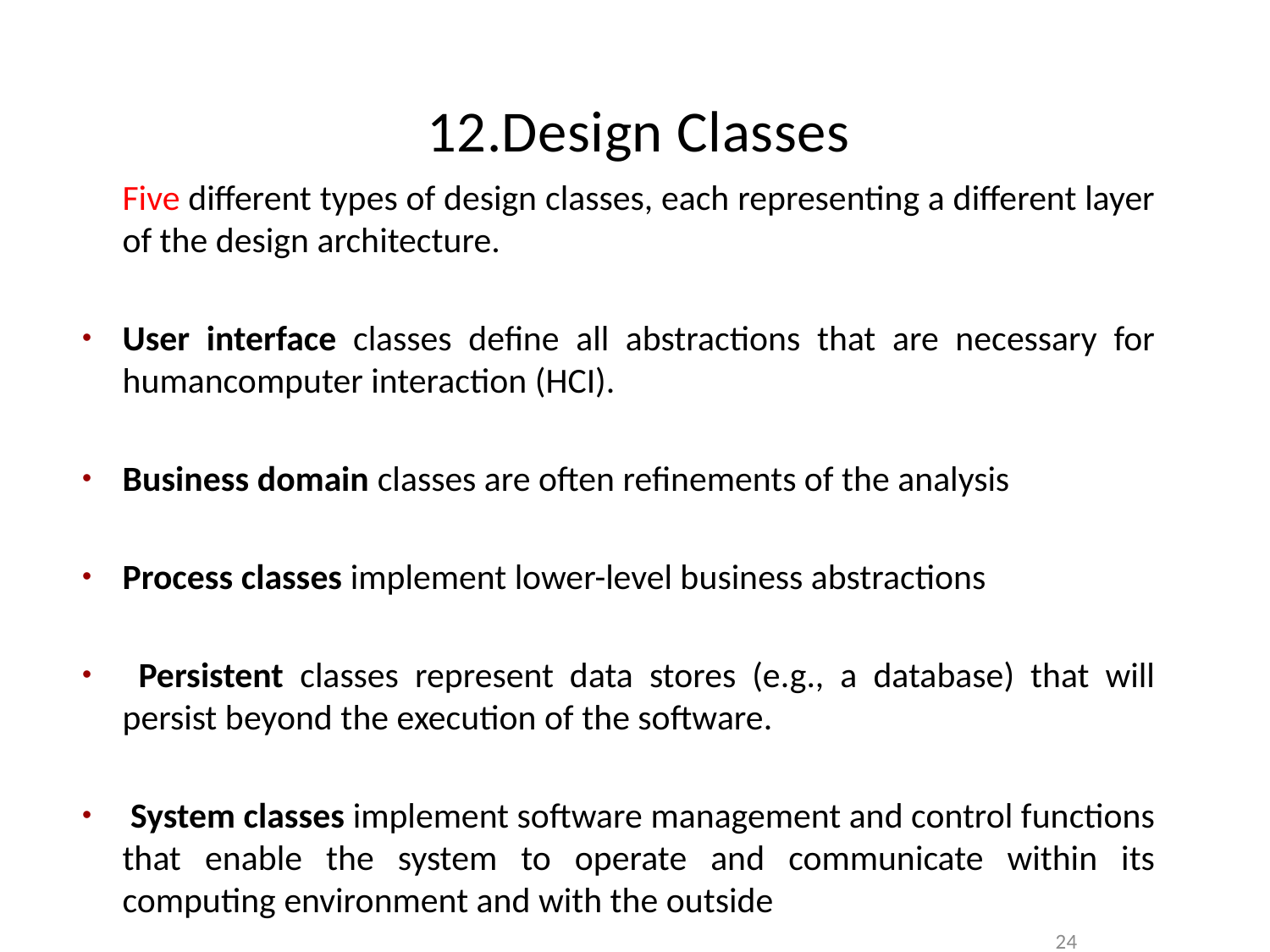

# 12.Design Classes
	Five different types of design classes, each representing a different layer of the design architecture.

User interface classes define all abstractions that are necessary for humancomputer interaction (HCI).

Business domain classes are often refinements of the analysis

Process classes implement lower-level business abstractions

 Persistent classes represent data stores (e.g., a database) that will persist beyond the execution of the software.

 System classes implement software management and control functions that enable the system to operate and communicate within its computing environment and with the outside

24